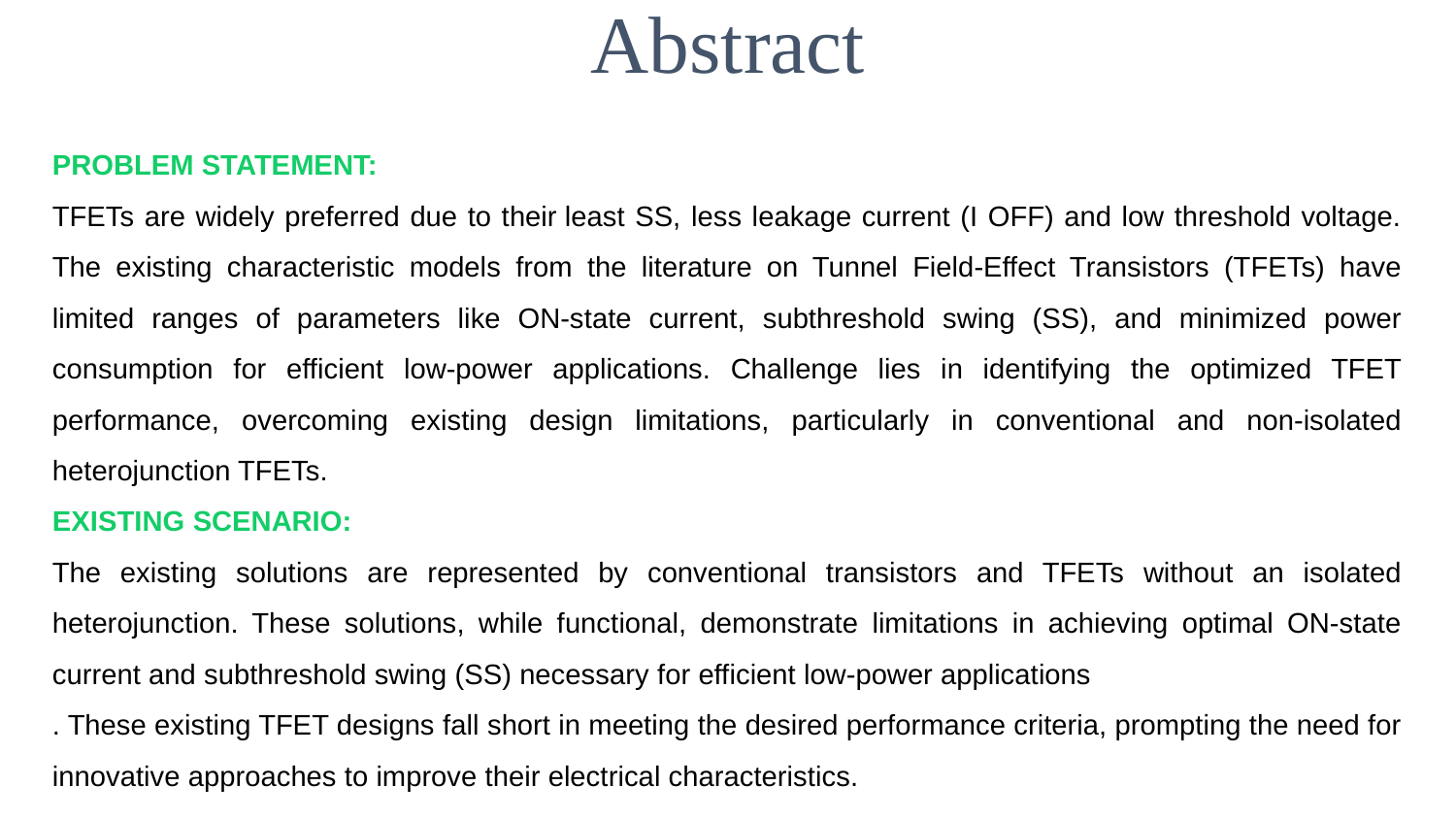

Abstract
PROBLEM STATEMENT:
TFETs are widely preferred due to their least SS, less leakage current (I OFF) and low threshold voltage. The existing characteristic models from the literature on Tunnel Field-Effect Transistors (TFETs) have limited ranges of parameters like ON-state current, subthreshold swing (SS), and minimized power consumption for efficient low-power applications. Challenge lies in identifying the optimized TFET performance, overcoming existing design limitations, particularly in conventional and non-isolated heterojunction TFETs.
EXISTING SCENARIO:
The existing solutions are represented by conventional transistors and TFETs without an isolated heterojunction. These solutions, while functional, demonstrate limitations in achieving optimal ON-state current and subthreshold swing (SS) necessary for efficient low-power applications
. These existing TFET designs fall short in meeting the desired performance criteria, prompting the need for innovative approaches to improve their electrical characteristics.